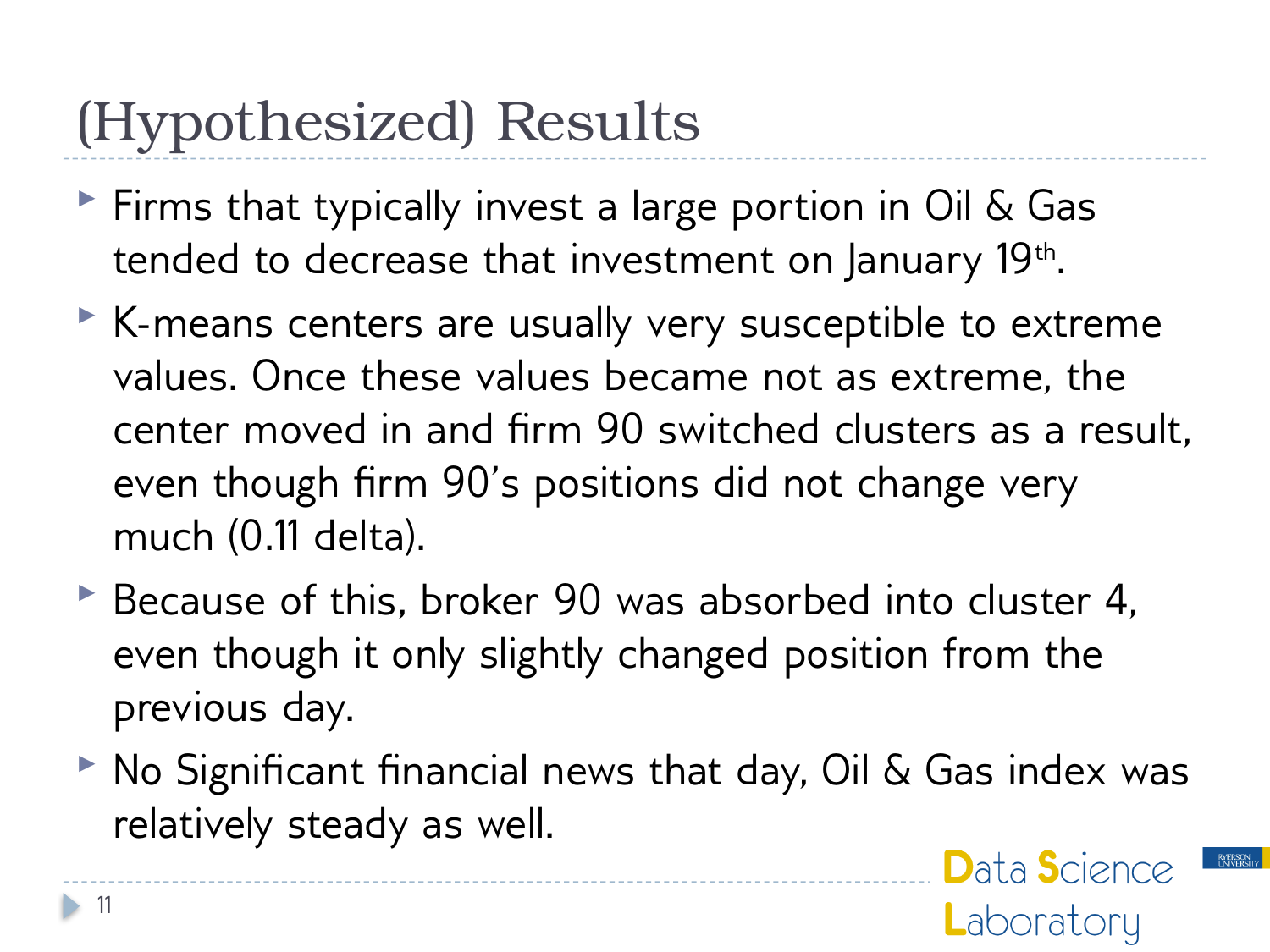

# (Hypothesized) Results
Firms that typically invest a large portion in Oil & Gas tended to decrease that investment on January 19th.
K-means centers are usually very susceptible to extreme values. Once these values became not as extreme, the center moved in and firm 90 switched clusters as a result, even though firm 90’s positions did not change very much (0.11 delta).
Because of this, broker 90 was absorbed into cluster 4, even though it only slightly changed position from the previous day.
No Significant financial news that day, Oil & Gas index was relatively steady as well.
11